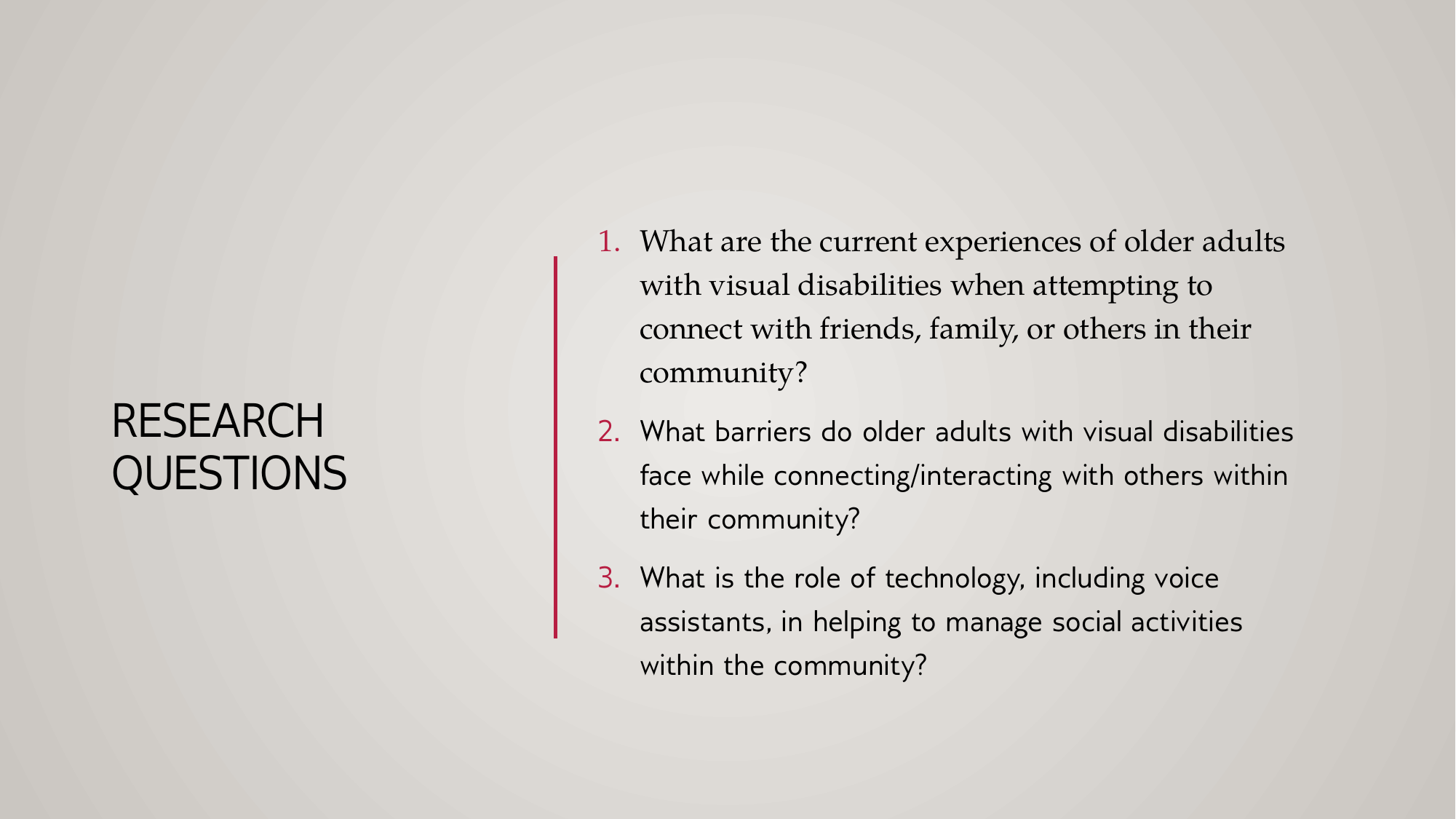

# Research questions
What are the current experiences of older adults with visual disabilities when attempting to connect with friends, family, or others in their community?
What barriers do older adults with visual disabilities face while connecting/interacting with others within their community?
What is the role of technology, including voice assistants, in helping to manage social activities within the community?